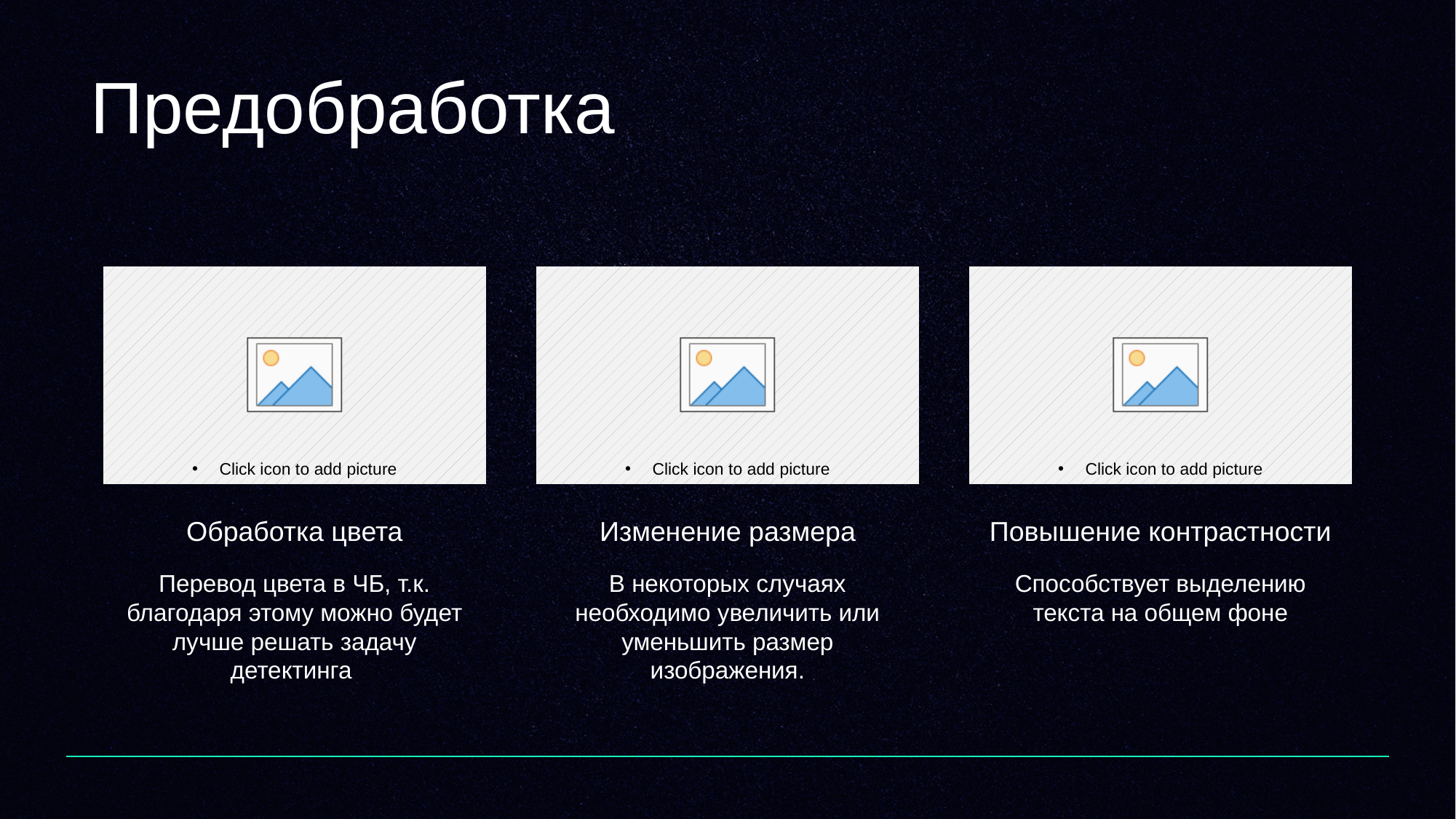

Предобработка

Обработка цвета
Изменение размера
Повышение контрастности
Перевод цвета в ЧБ, т.к. благодаря этому можно будет лучше решать задачу детектинга
В некоторых случаях необходимо увеличить или уменьшить размер изображения.
Способствует выделению текста на общем фоне